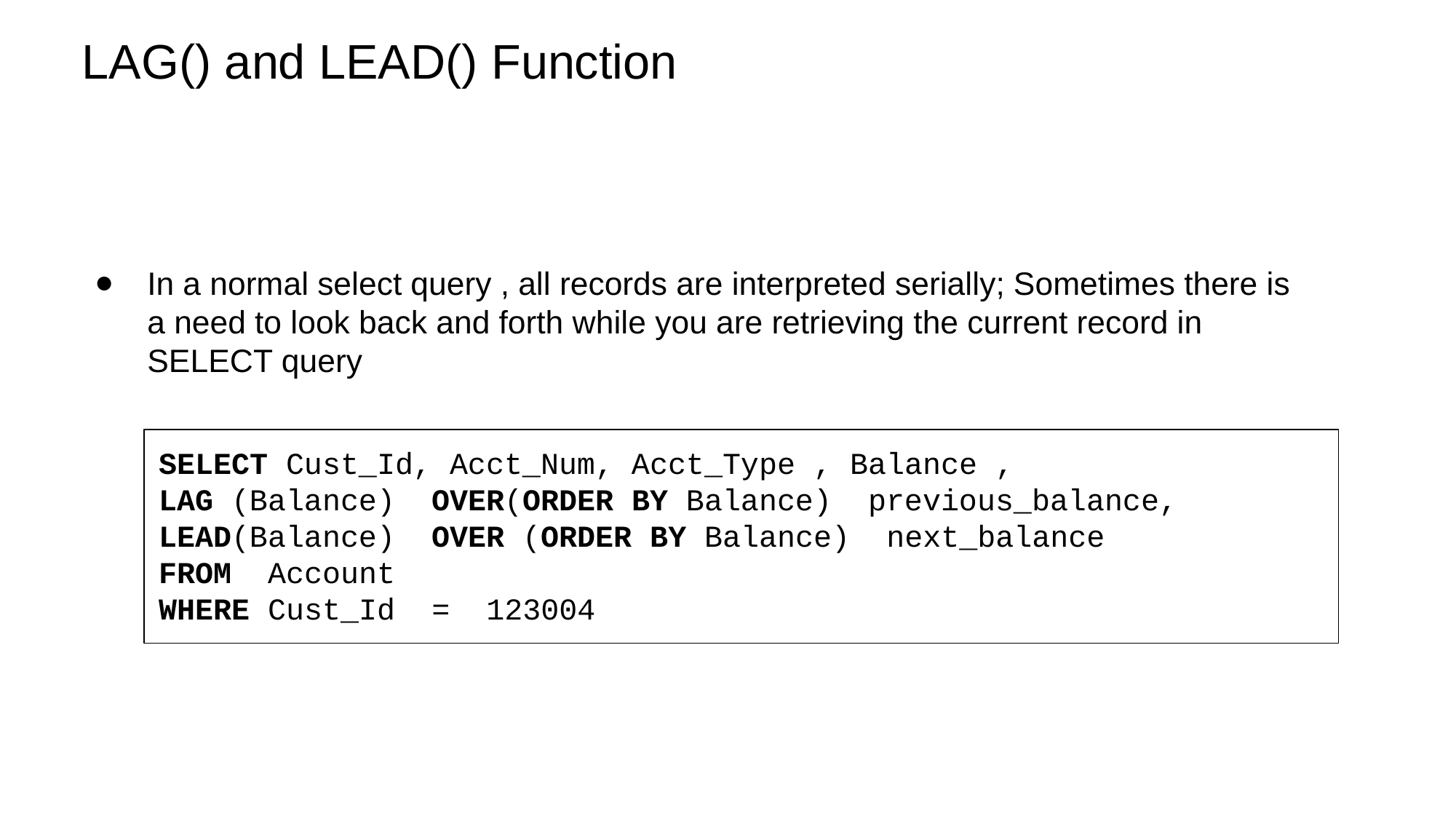

LAG() and LEAD() Function
# In a normal select query , all records are interpreted serially; Sometimes there is a need to look back and forth while you are retrieving the current record in SELECT query
SELECT Cust_Id, Acct_Num, Acct_Type , Balance ,
LAG (Balance)  OVER(ORDER BY Balance)  previous_balance,
LEAD(Balance)  OVER (ORDER BY Balance)  next_balance
FROM  Account
WHERE Cust_Id  =  123004